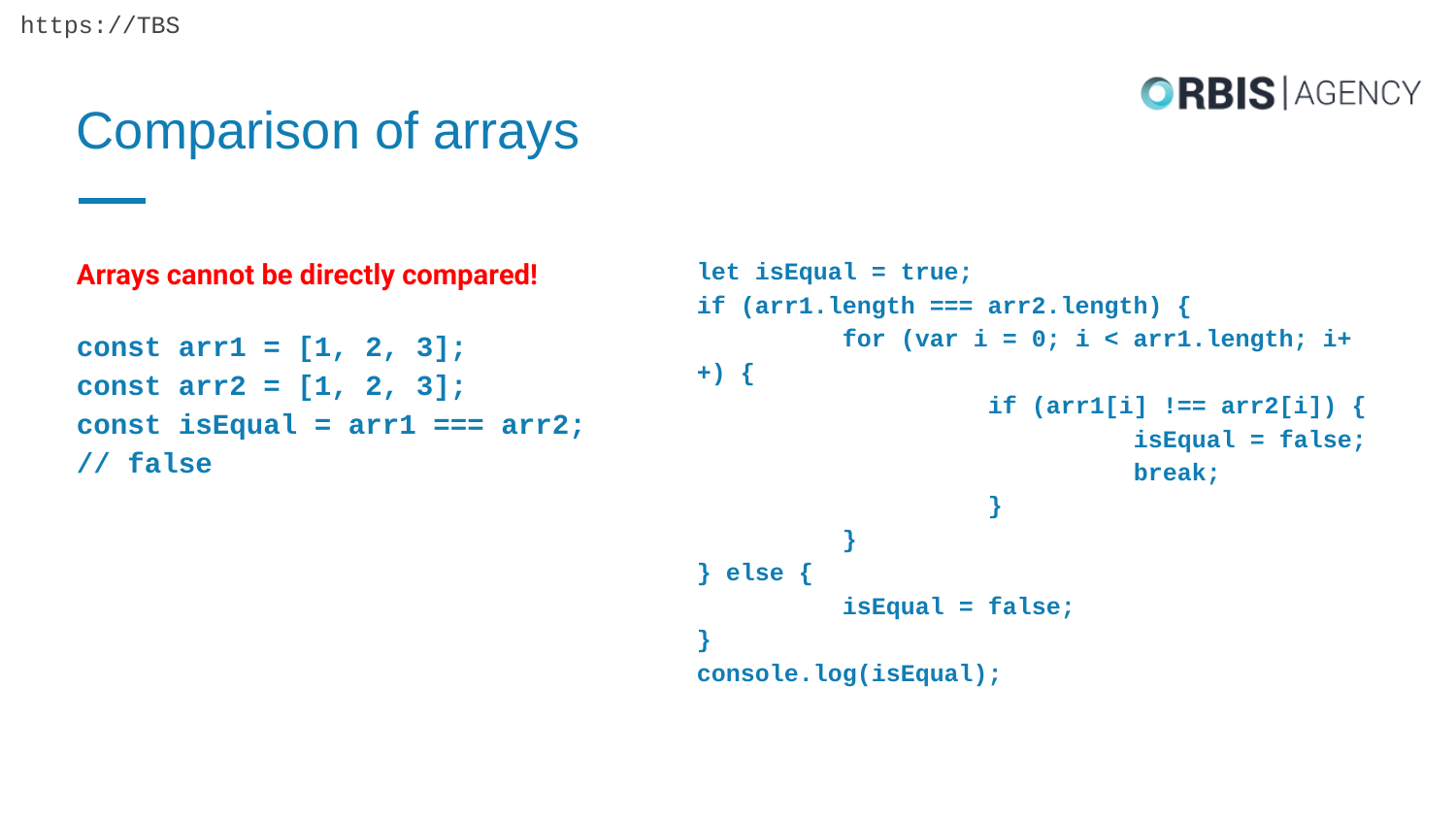

# Comparison of arrays
Arrays cannot be directly compared!
const arr1 = [1, 2, 3];
const arr2 = [1, 2, 3];
const isEqual = arr1 === arr2;
// false
let isEqual = true;
if (arr1.length === arr2.length) {
	for (var i = 0; i < arr1.length; i++) {
		if (arr1[i] !== arr2[i]) {
			isEqual = false;
			break;
		}
	}
} else {
	isEqual = false;
}
console.log(isEqual);